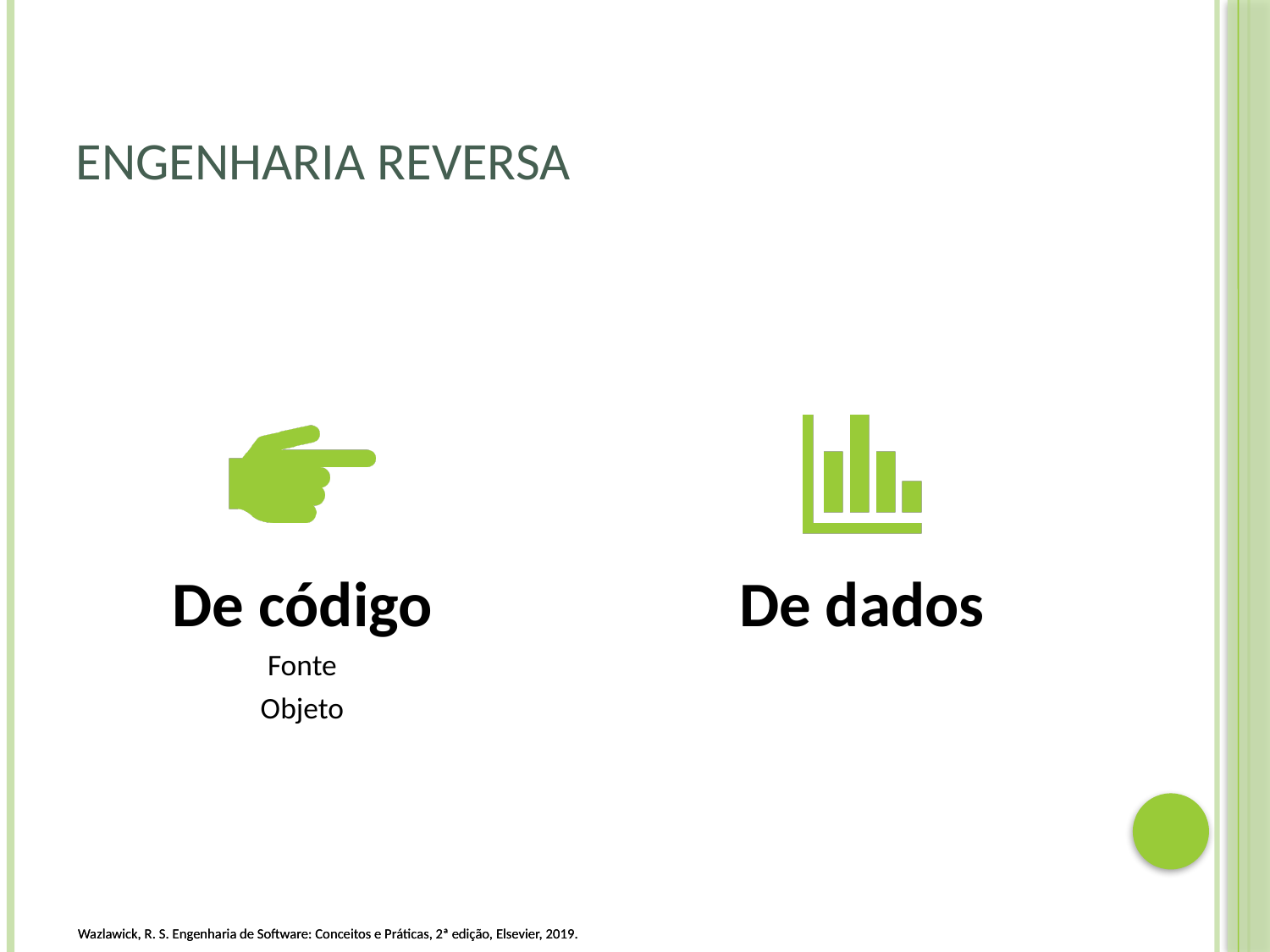

# Engenharia reversa
De código
Fonte
Objeto
De dados